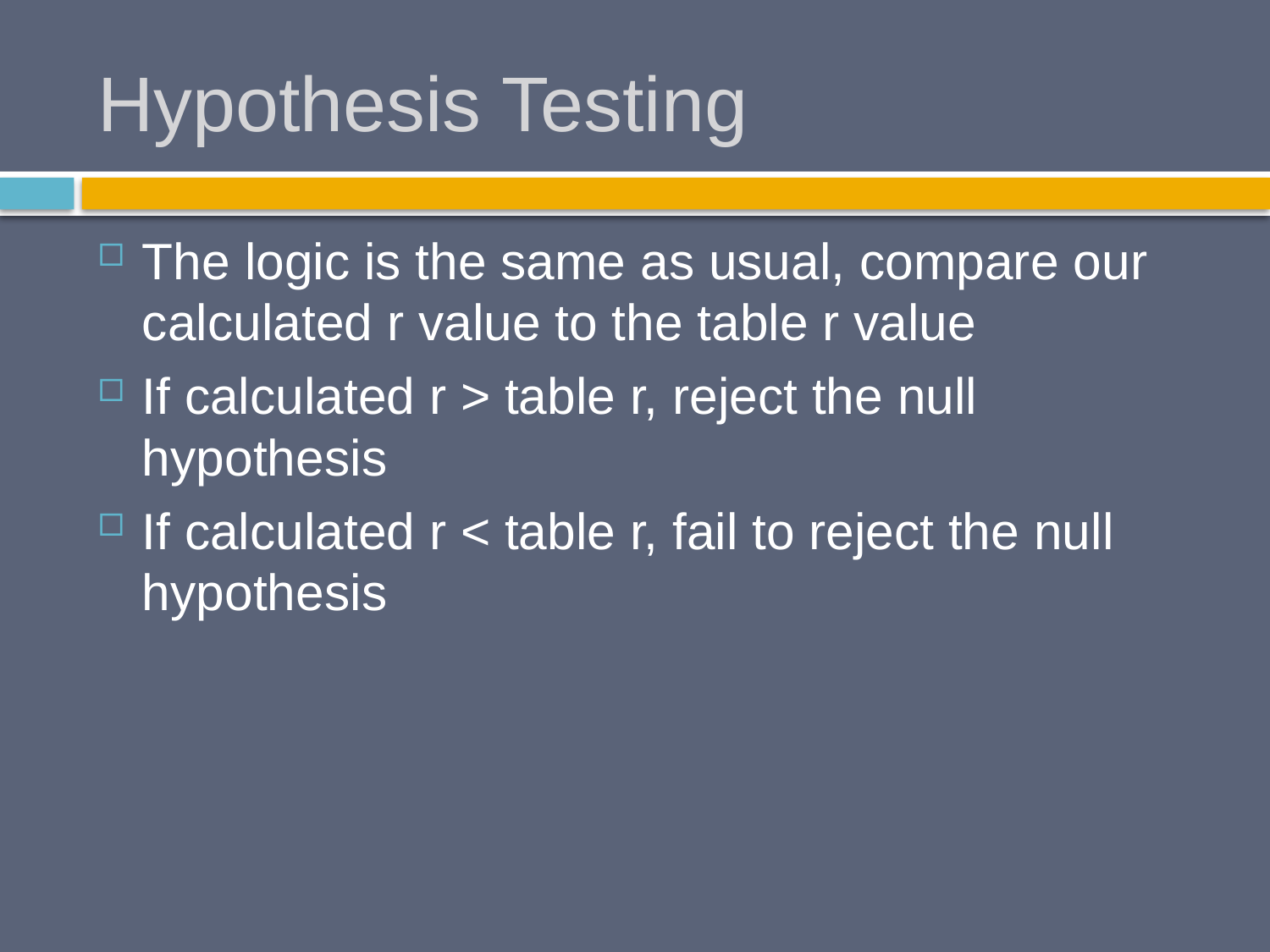

# Hypothesis Testing
The logic is the same as usual, compare our calculated r value to the table r value
If calculated r > table r, reject the null hypothesis
If calculated r < table r, fail to reject the null hypothesis